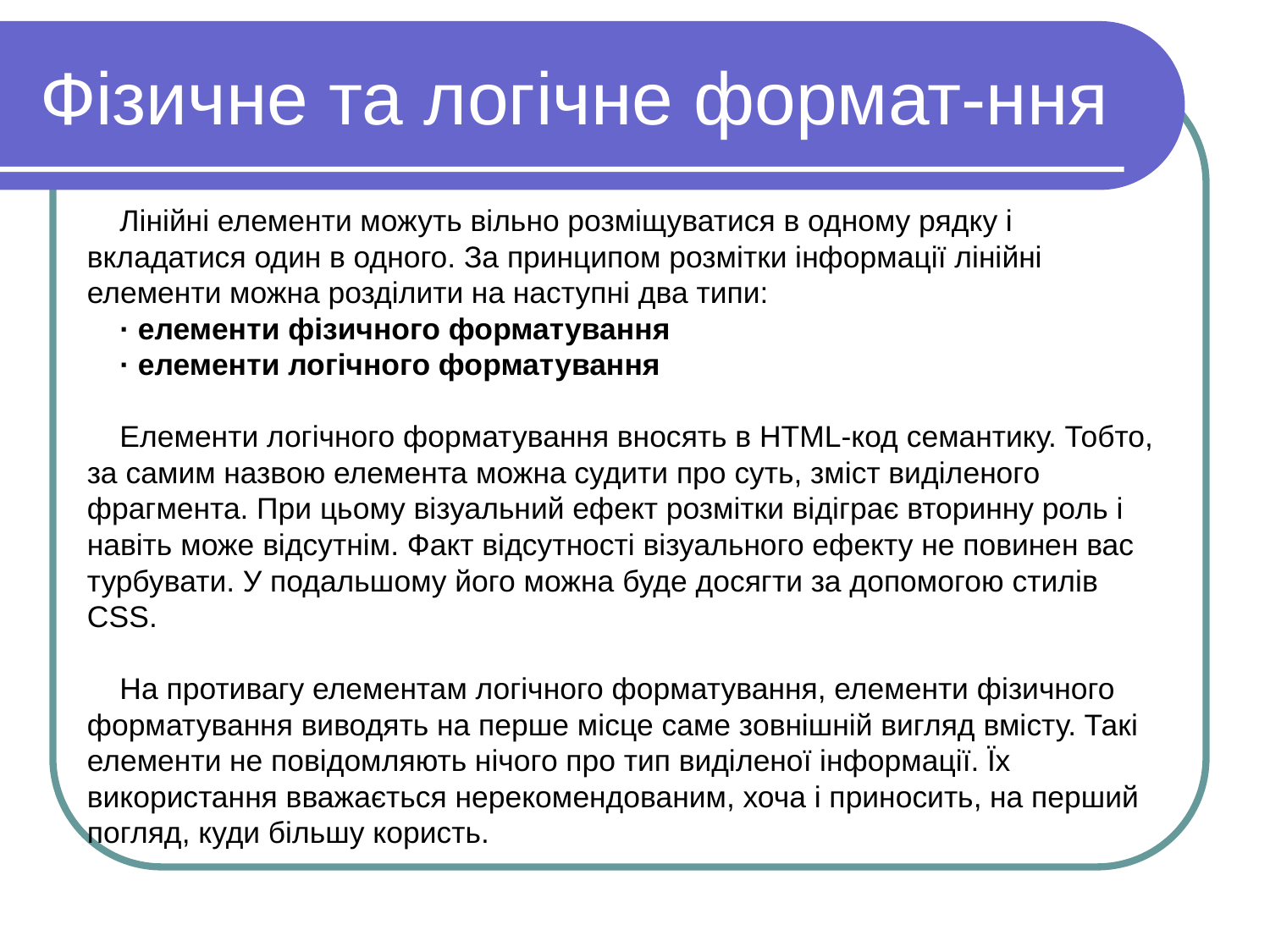

Фiзичне та логiчне формат-ння
Лінійні елементи можуть вільно розміщуватися в одному рядку і вкладатися один в одного. За принципом розмітки інформації лінійні елементи можна розділити на наступні два типи:
· елементи фізичного форматування
· елементи логічного форматування

Елементи логічного форматування вносять в HTML-код семантику. Тобто, за самим назвою елемента можна судити про суть, зміст виділеного фрагмента. При цьому візуальний ефект розмітки відіграє вторинну роль і навіть може відсутнім. Факт відсутності візуального ефекту не повинен вас турбувати. У подальшому його можна буде досягти за допомогою стилів CSS.

На противагу елементам логічного форматування, елементи фізичного форматування виводять на перше місце саме зовнішній вигляд вмісту. Такі елементи не повідомляють нічого про тип виділеної інформації. Їх використання вважається нерекомендованим, хоча і приносить, на перший погляд, куди більшу користь.